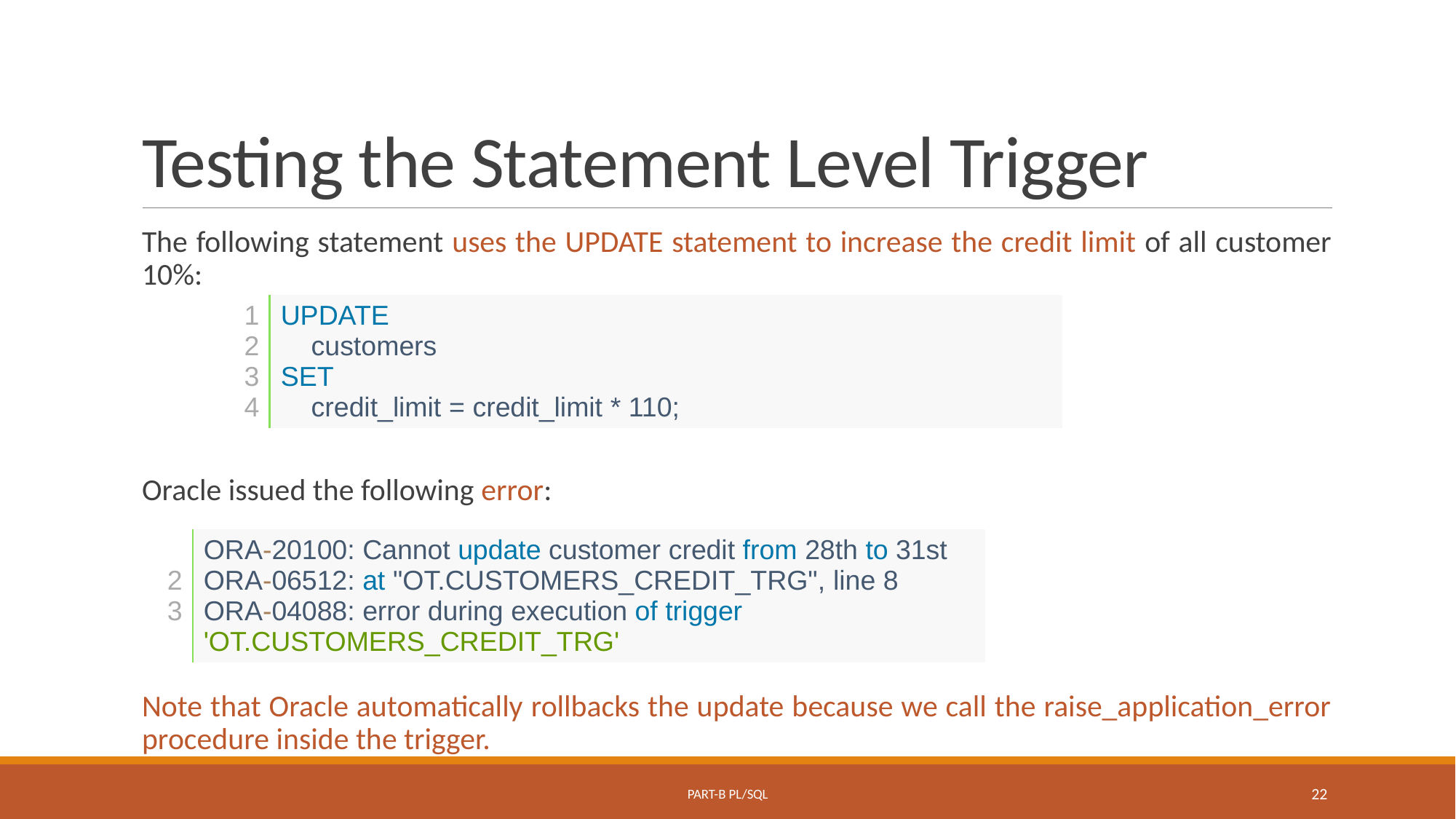

# Testing the Statement Level Trigger
The following statement uses the UPDATE statement to increase the credit limit of all customer 10%:

Oracle issued the following error:

Note that Oracle automatically rollbacks the update because we call the raise_application_error procedure inside the trigger.

| 1 2 3 4 | UPDATE     customers SET     credit\_limit = credit\_limit \* 110; |
| --- | --- |
| 2 3 | ORA-20100: Cannot update customer credit from 28th to 31st ORA-06512: at "OT.CUSTOMERS\_CREDIT\_TRG", line 8 ORA-04088: error during execution of trigger 'OT.CUSTOMERS\_CREDIT\_TRG' |
| --- | --- |
Part-B PL/SQL
22